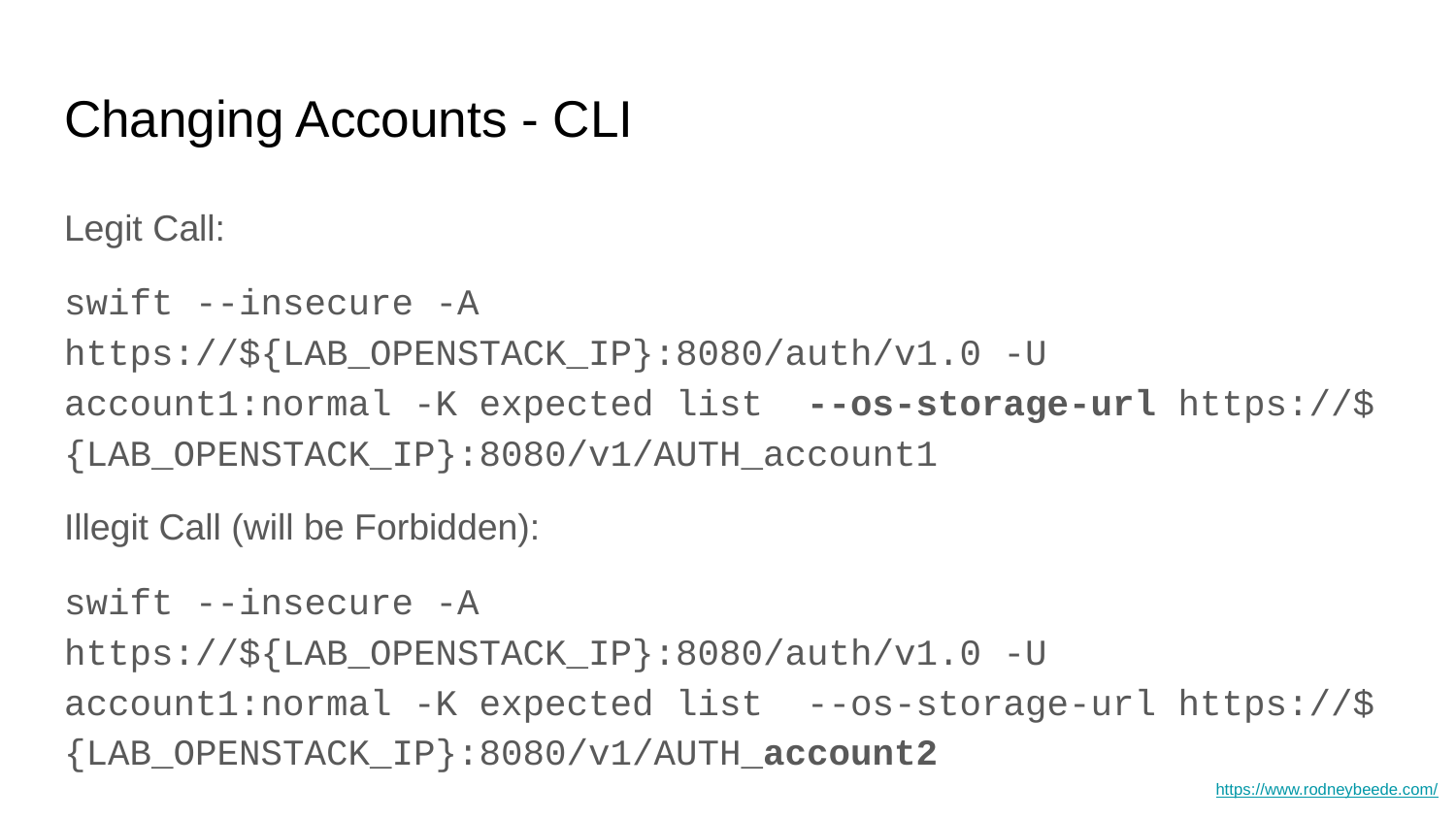

# Changing Accounts - CLI
Legit Call:
swift --insecure -A https://${LAB_OPENSTACK_IP}:8080/auth/v1.0 -U account1:normal -K expected list  --os-storage-url https://${LAB_OPENSTACK_IP}:8080/v1/AUTH_account1
Illegit Call (will be Forbidden):
swift --insecure -A https://${LAB_OPENSTACK_IP}:8080/auth/v1.0 -U account1:normal -K expected list  --os-storage-url https://${LAB_OPENSTACK_IP}:8080/v1/AUTH_account2